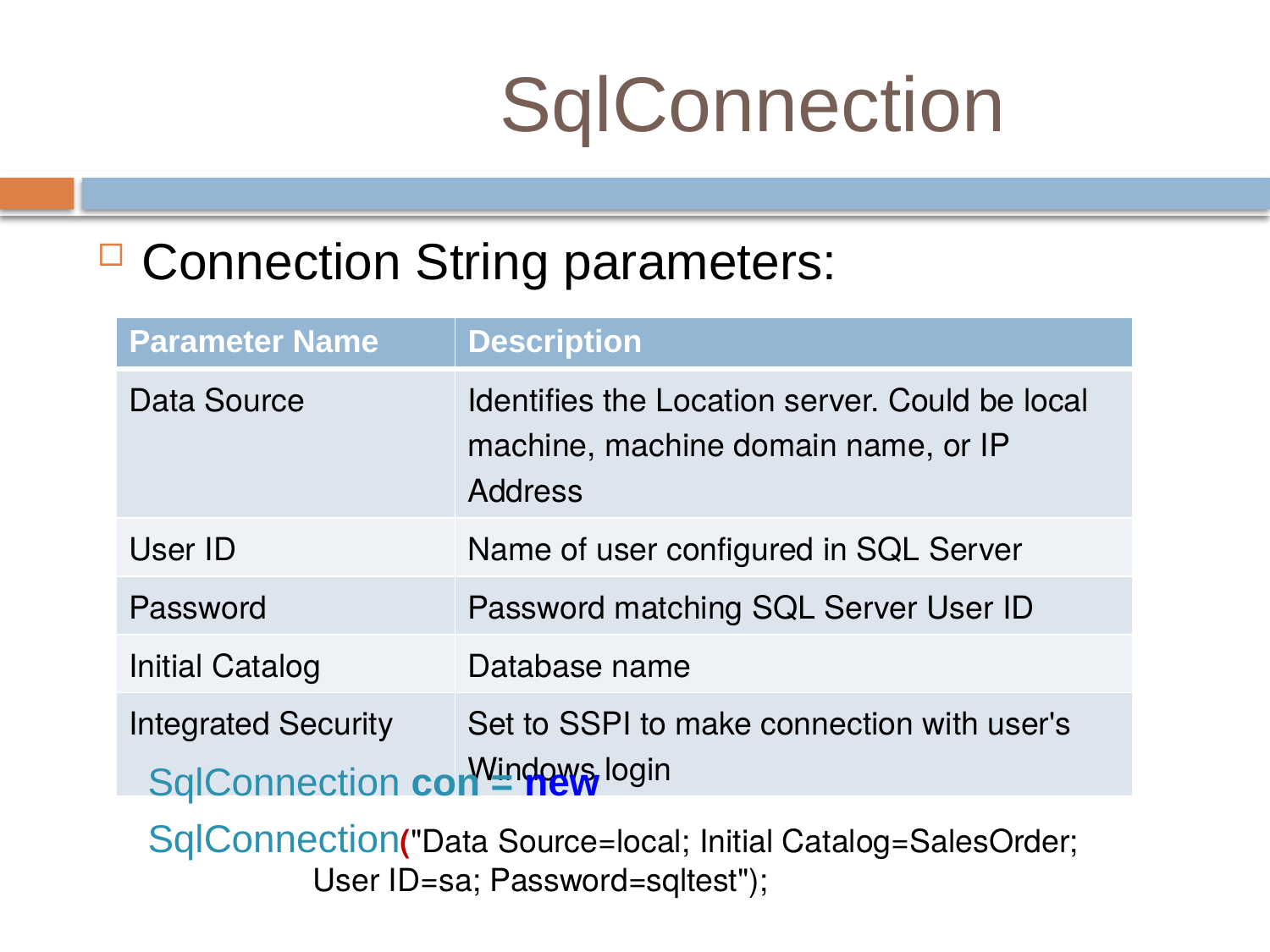

# SqlConnection
Connection String parameters:

| Parameter Name | Description |
| --- | --- |
| Data Source | Identifies the Location server. Could be local machine, machine domain name, or IP Address |
| User ID | Name of user configured in SQL Server |
| Password | Password matching SQL Server User ID |
| Initial Catalog | Database name |
| Integrated Security | Set to SSPI to make connection with user's Windows login |
SqlConnection con = new
SqlConnection("Data Source=local; Initial Catalog=SalesOrder; 	User ID=sa; Password=sqltest");